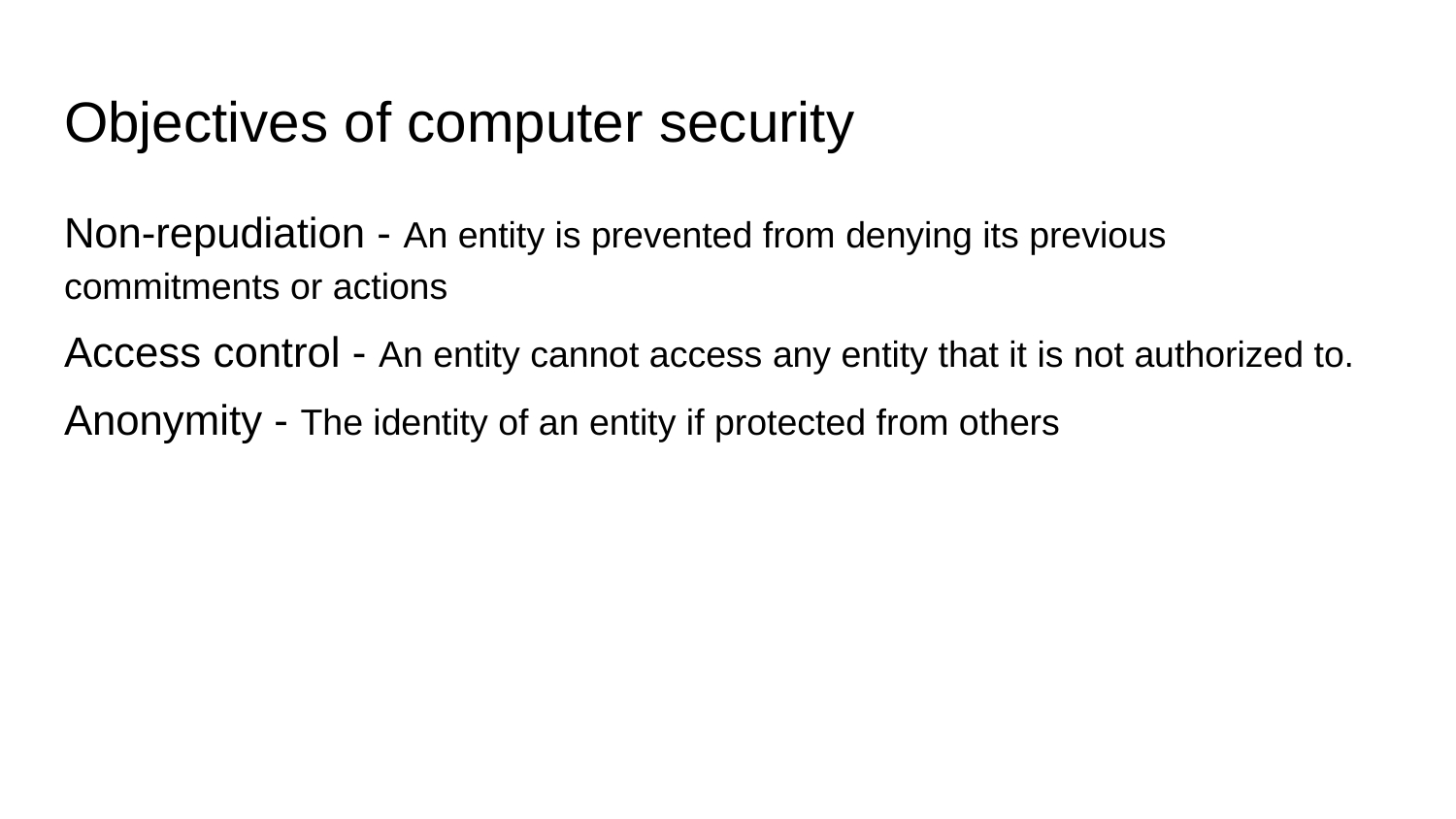

# Objectives of computer security

Non-repudiation - An entity is prevented from denying its previous commitments or actions
Access control - An entity cannot access any entity that it is not authorized to.
Anonymity - The identity of an entity if protected from others